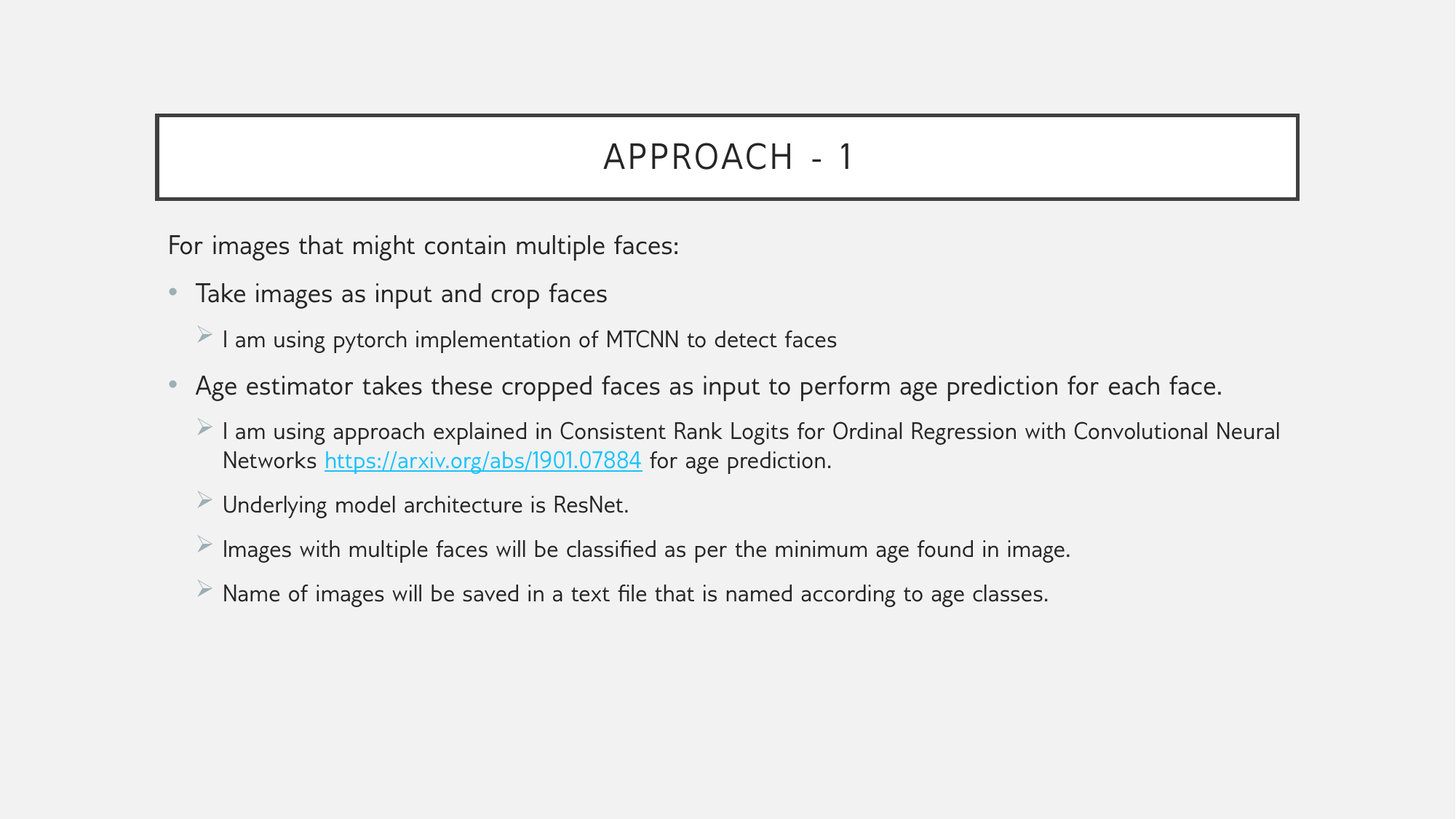

# APPROACH - 1
For images that might contain multiple faces:
Take images as input and crop faces
I am using pytorch implementation of MTCNN to detect faces
Age estimator takes these cropped faces as input to perform age prediction for each face.
I am using approach explained in Consistent Rank Logits for Ordinal Regression with Convolutional Neural Networks https://arxiv.org/abs/1901.07884 for age prediction.
Underlying model architecture is ResNet.
Images with multiple faces will be classified as per the minimum age found in image.
Name of images will be saved in a text file that is named according to age classes.